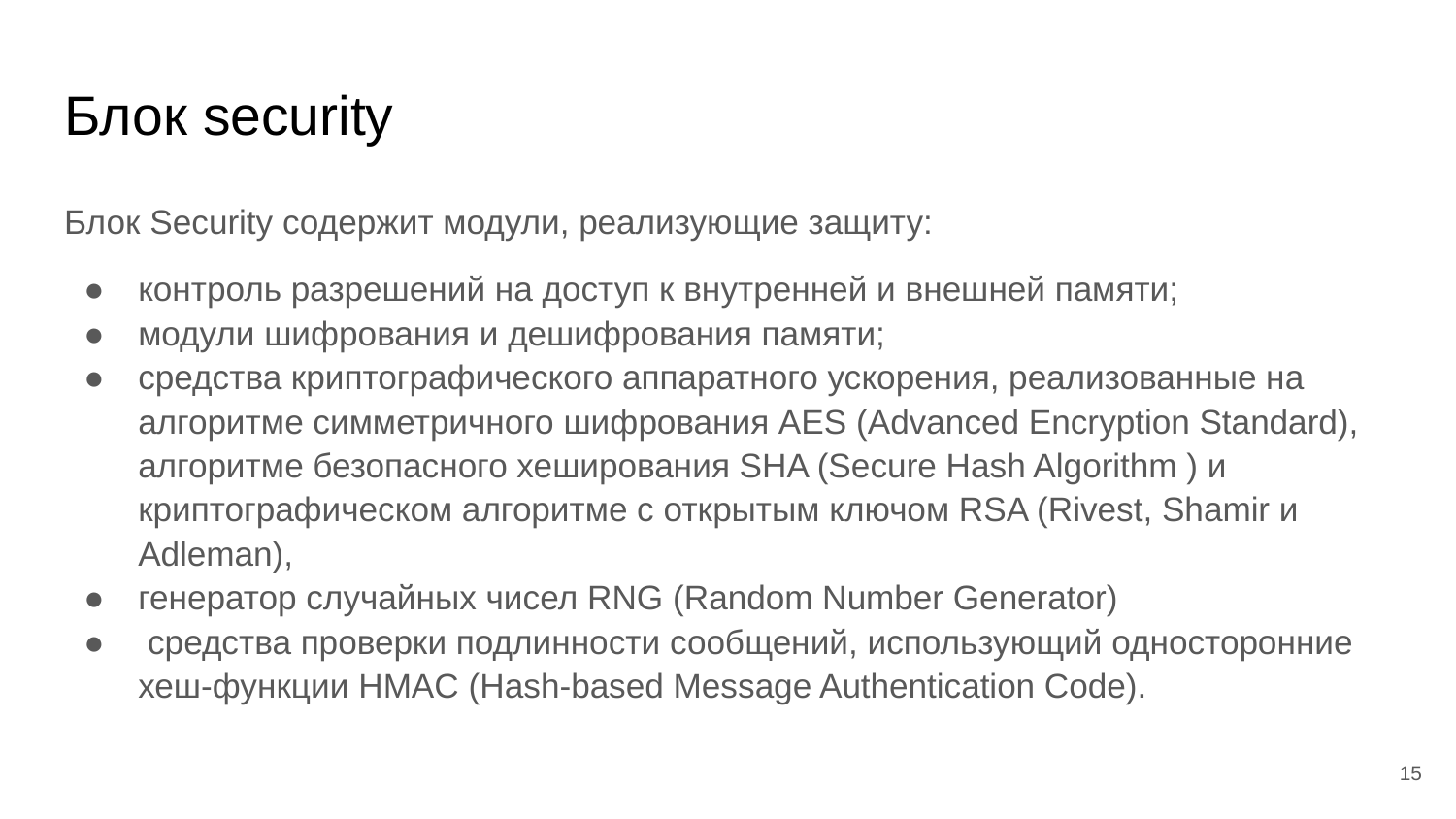

# Блок security
Блок Security содержит модули, реализующие защиту:
контроль разрешений на доступ к внутренней и внешней памяти;
модули шифрования и дешифрования памяти;
средства криптографического аппаратного ускорения, реализованные на алгоритме симметричного шифрования AES (Advanced Encryption Standard), алгоритме безопасного хеширования SHA (Secure Hash Algorithm ) и криптографическом алгоритме с открытым ключом RSA (Rivest, Shamir и Adleman),
генератор случайных чисел RNG (Random Number Generator)
 средства проверки подлинности сообщений, использующий односторонние хеш-функции HMAC (Hash-based Message Authentication Code).
15